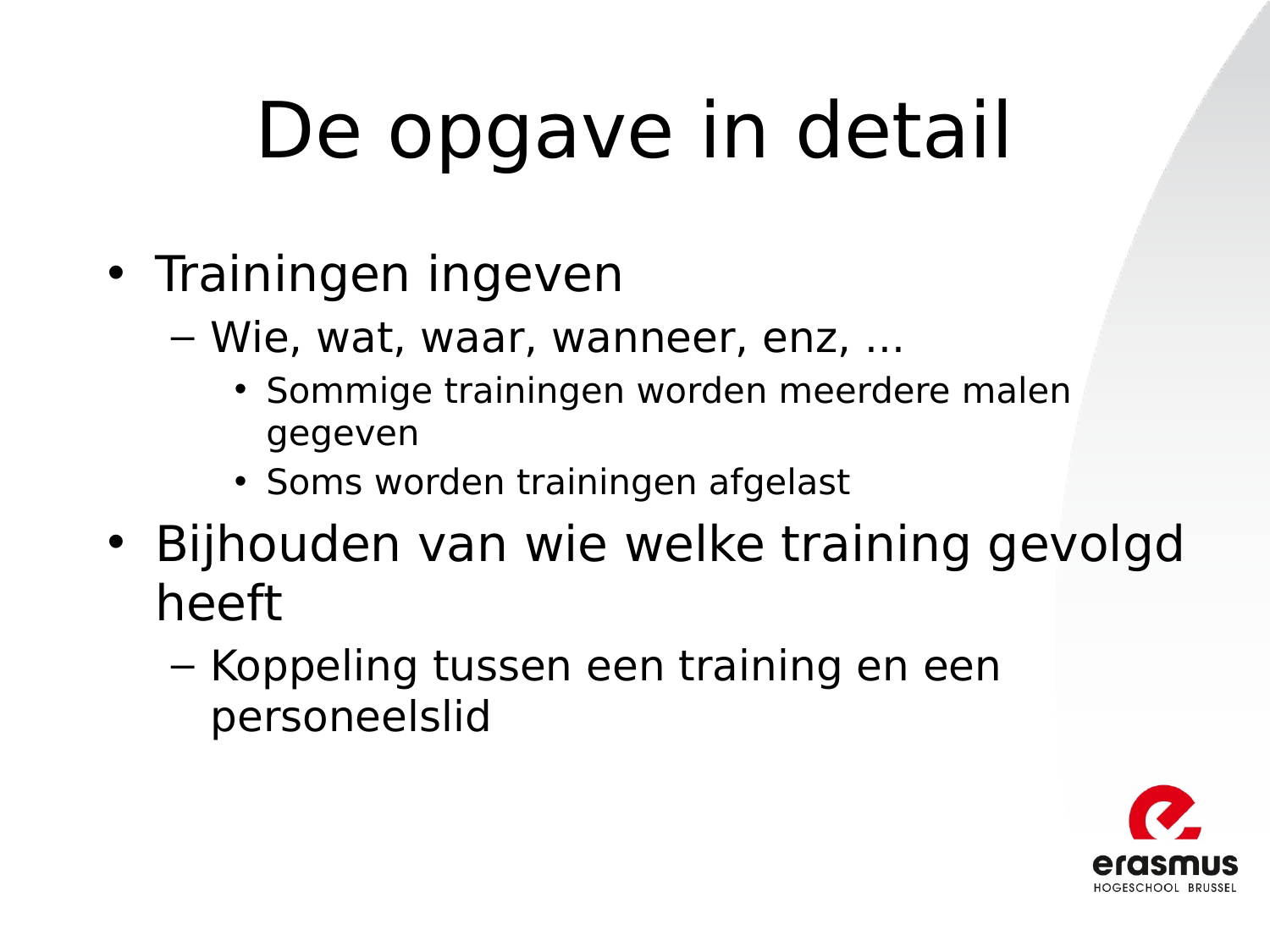

# De opgave in detail
Trainingen ingeven
Wie, wat, waar, wanneer, enz, ...
Sommige trainingen worden meerdere malen gegeven
Soms worden trainingen afgelast
Bijhouden van wie welke training gevolgd heeft
Koppeling tussen een training en een personeelslid